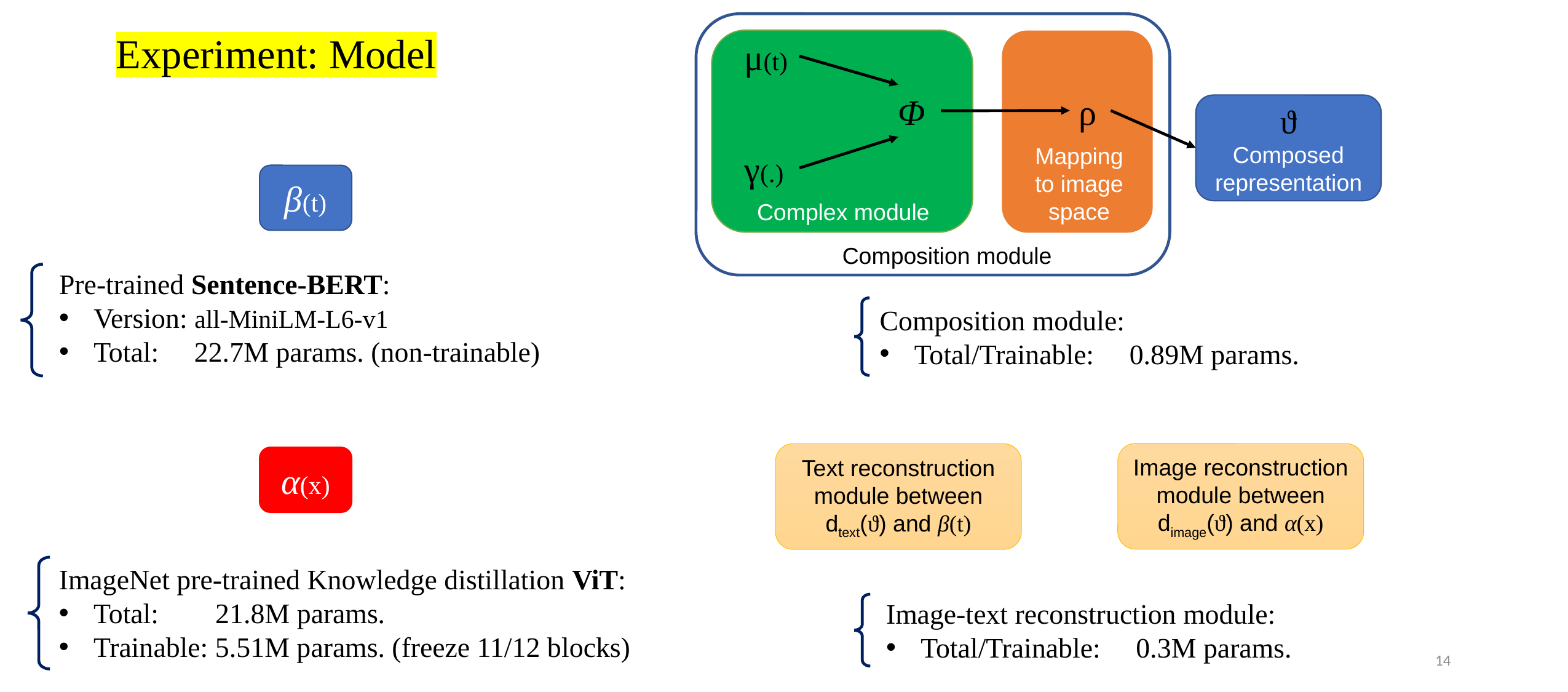

Experiment: Model
μ(t)

ρ
    Φ
ϑ
Composed representation
Mapping to image space
γ(.)
β(t)
Complex module
Composition module
Pre-trained Sentence-BERT:
Version: all-MiniLM-L6-v1
Total:     22.7M params. (non-trainable)

Composition module:
Total/Trainable:     0.89M params.
Image reconstruction
module between dimage(ϑ) and α(x)
Text reconstruction
module between dtext(ϑ) and β(t)
α(x)

ImageNet pre-trained Knowledge distillation ViT:
Total:        21.8M params.
Trainable: 5.51M params. (freeze 11/12 blocks)
Image-text reconstruction module:
Total/Trainable:     0.3M params.

14